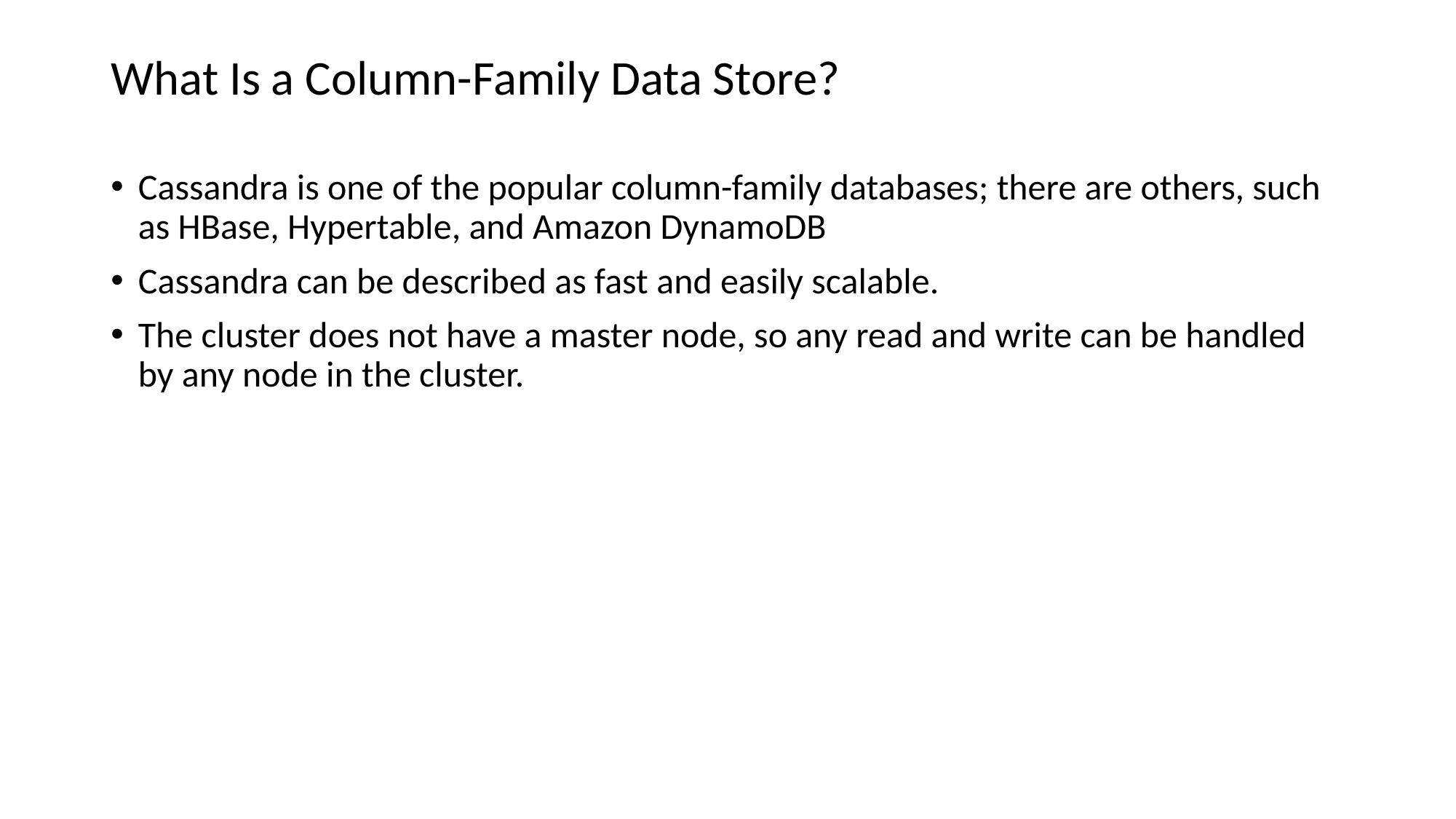

# What Is a Column-Family Data Store?
Cassandra is one of the popular column-family databases; there are others, such as HBase, Hypertable, and Amazon DynamoDB
Cassandra can be described as fast and easily scalable.
The cluster does not have a master node, so any read and write can be handled by any node in the cluster.